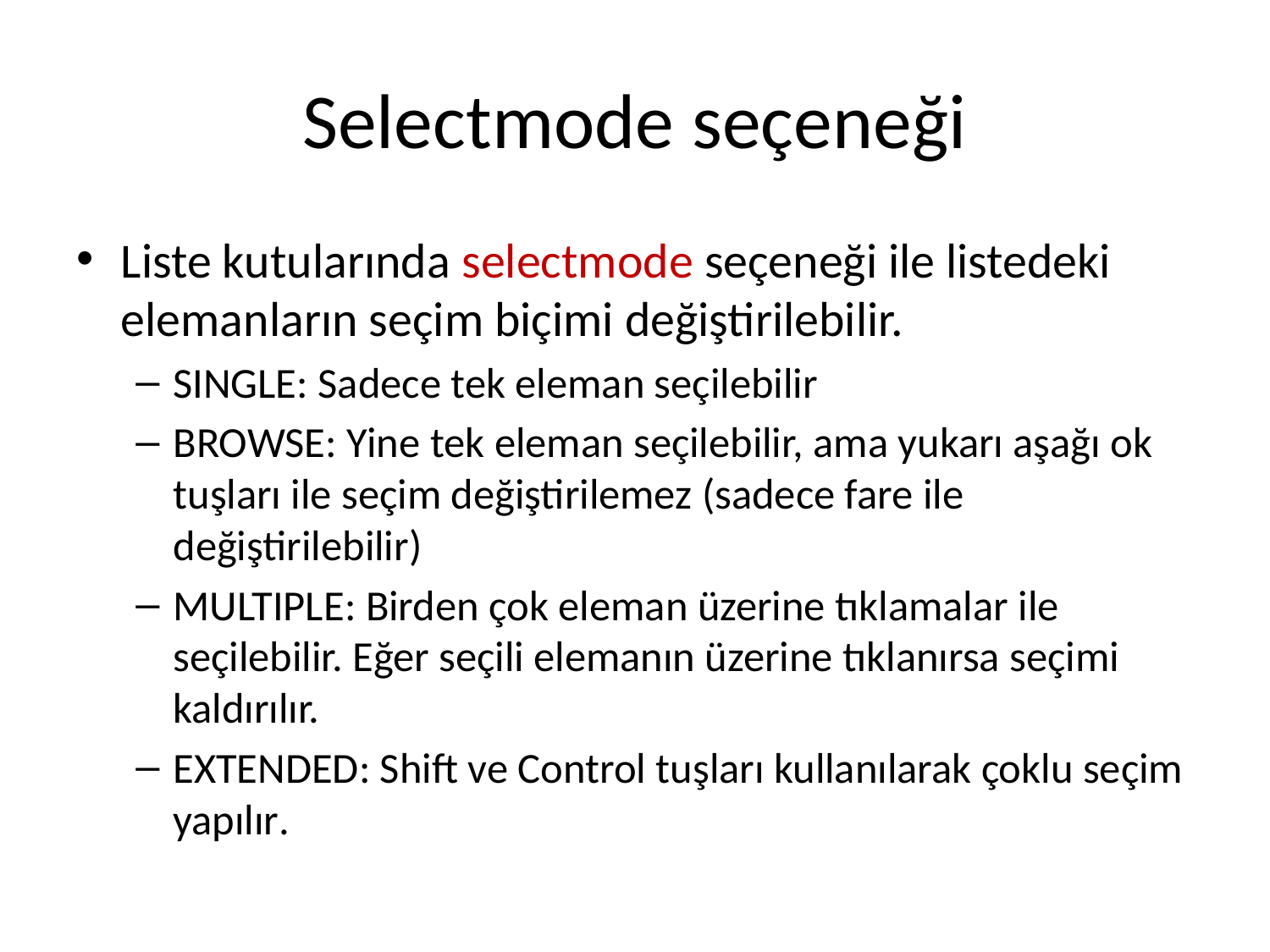

# Selectmode seçeneği
Liste kutularında selectmode seçeneği ile listedeki elemanların seçim biçimi değiştirilebilir.
SINGLE: Sadece tek eleman seçilebilir
BROWSE: Yine tek eleman seçilebilir, ama yukarı aşağı ok tuşları ile seçim değiştirilemez (sadece fare ile değiştirilebilir)
MULTIPLE: Birden çok eleman üzerine tıklamalar ile seçilebilir. Eğer seçili elemanın üzerine tıklanırsa seçimi kaldırılır.
EXTENDED: Shift ve Control tuşları kullanılarak çoklu seçim yapılır.